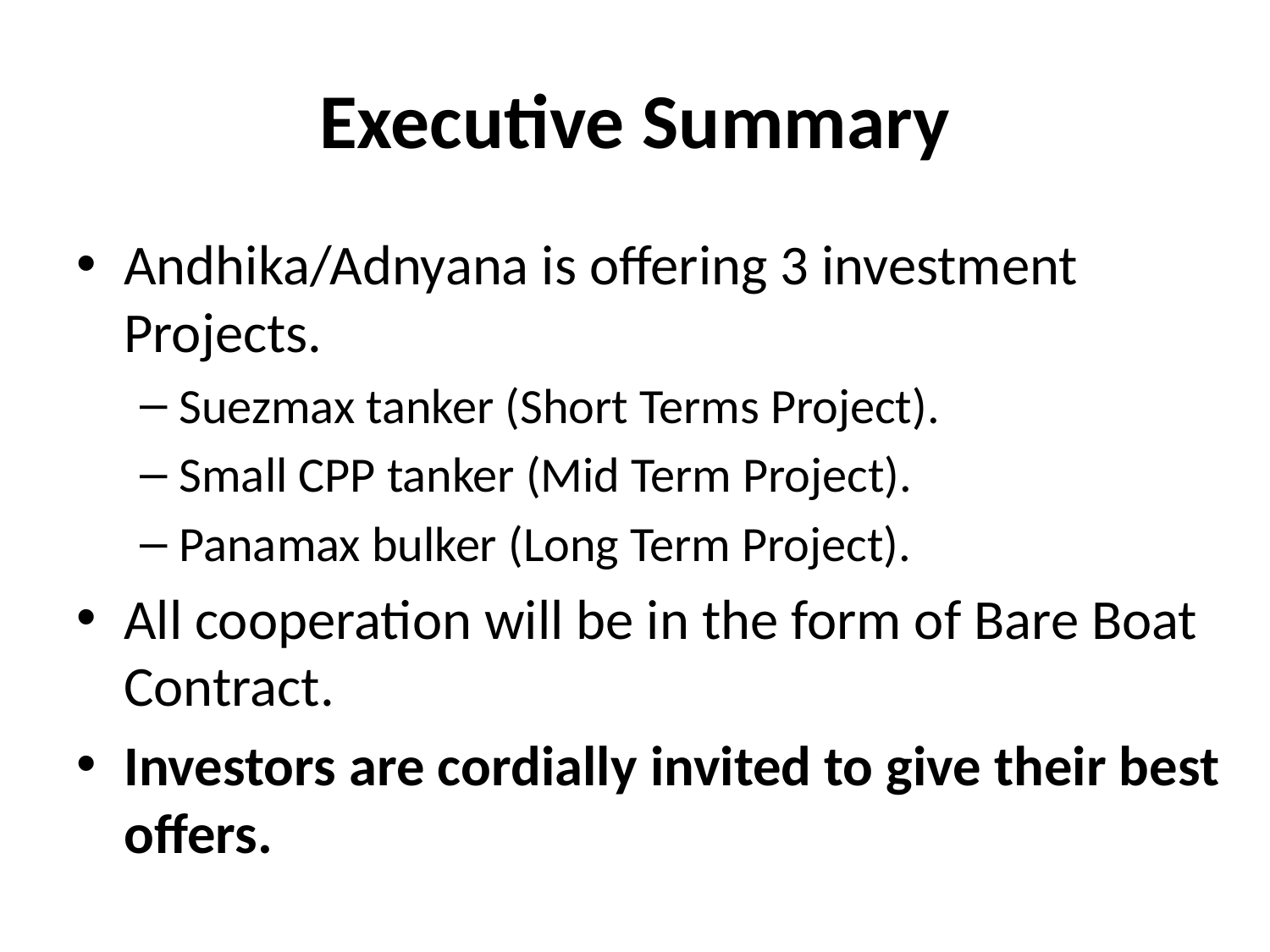

# Executive Summary
Andhika/Adnyana is offering 3 investment Projects.
Suezmax tanker (Short Terms Project).
Small CPP tanker (Mid Term Project).
Panamax bulker (Long Term Project).
All cooperation will be in the form of Bare Boat Contract.
Investors are cordially invited to give their best offers.